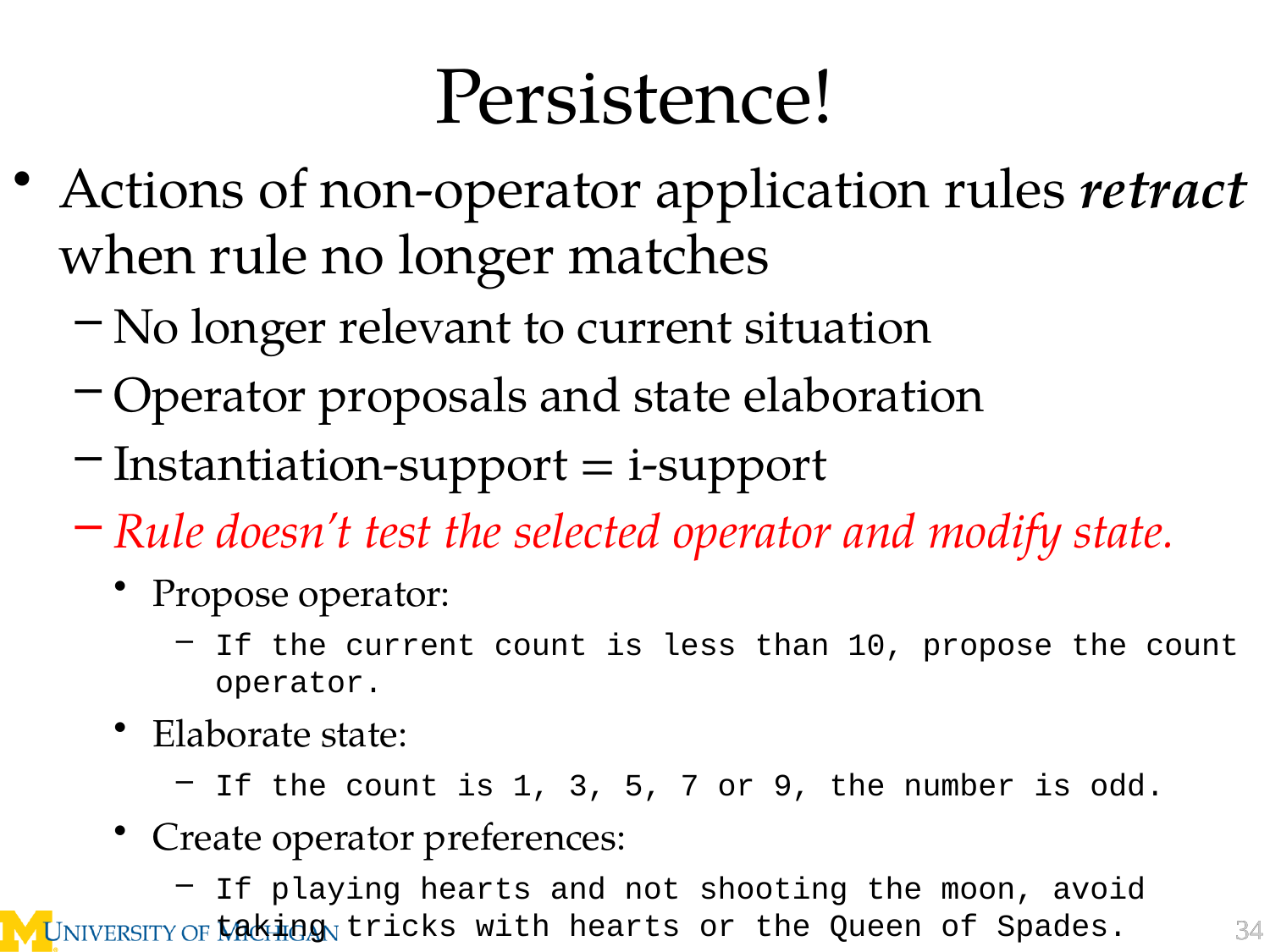

# Persistence!
Actions of non-operator application rules retract when rule no longer matches
No longer relevant to current situation
Operator proposals and state elaboration
Instantiation-support = i-support
Rule doesn’t test the selected operator and modify state.
Propose operator:
If the current count is less than 10, propose the count operator.
Elaborate state:
If the count is 1, 3, 5, 7 or 9, the number is odd.
Create operator preferences:
If playing hearts and not shooting the moon, avoid taking tricks with hearts or the Queen of Spades.